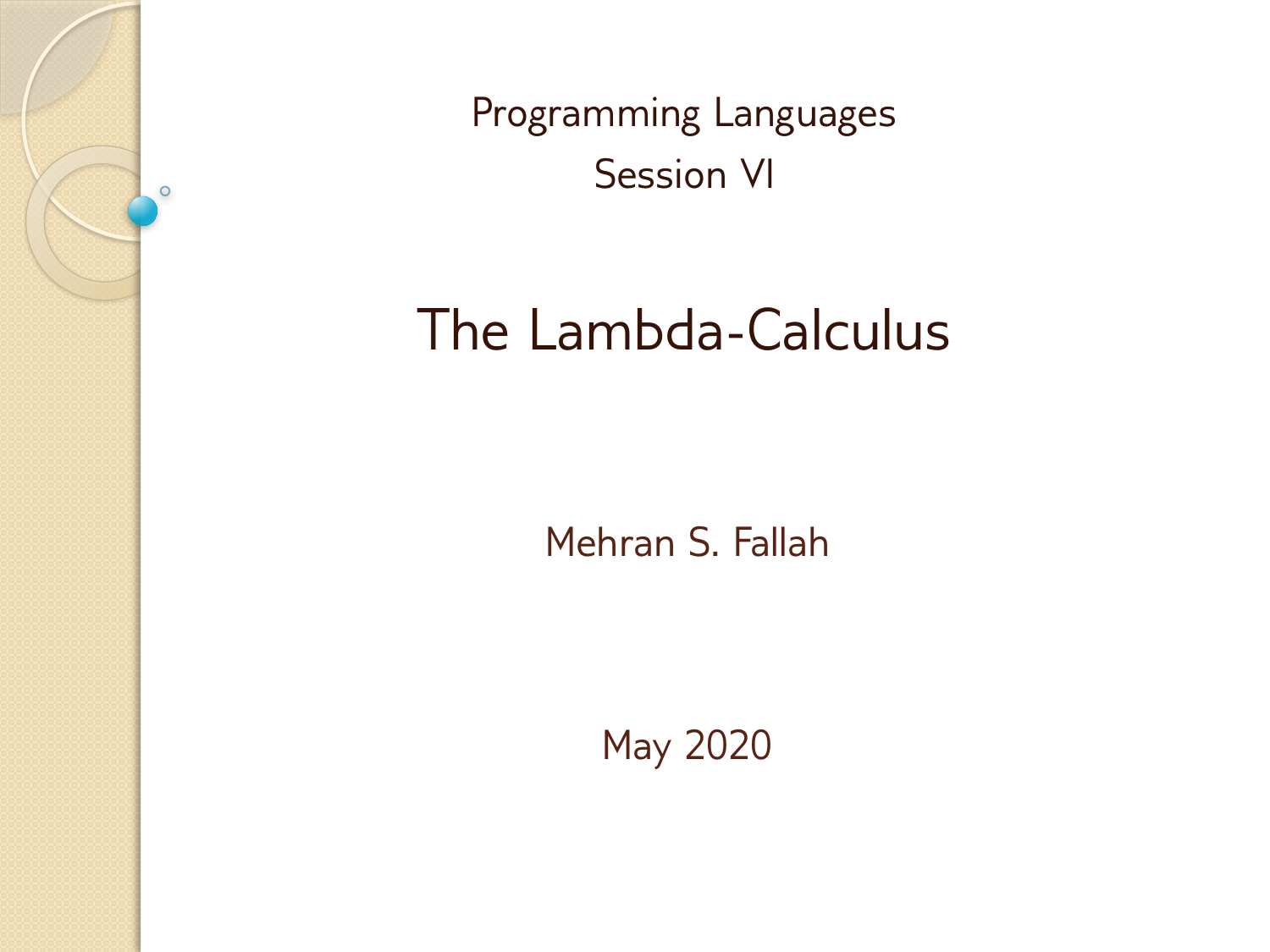

Programming Languages
Session VI

The Lambda-Calculus
# Mehran S. Fallah May 2020